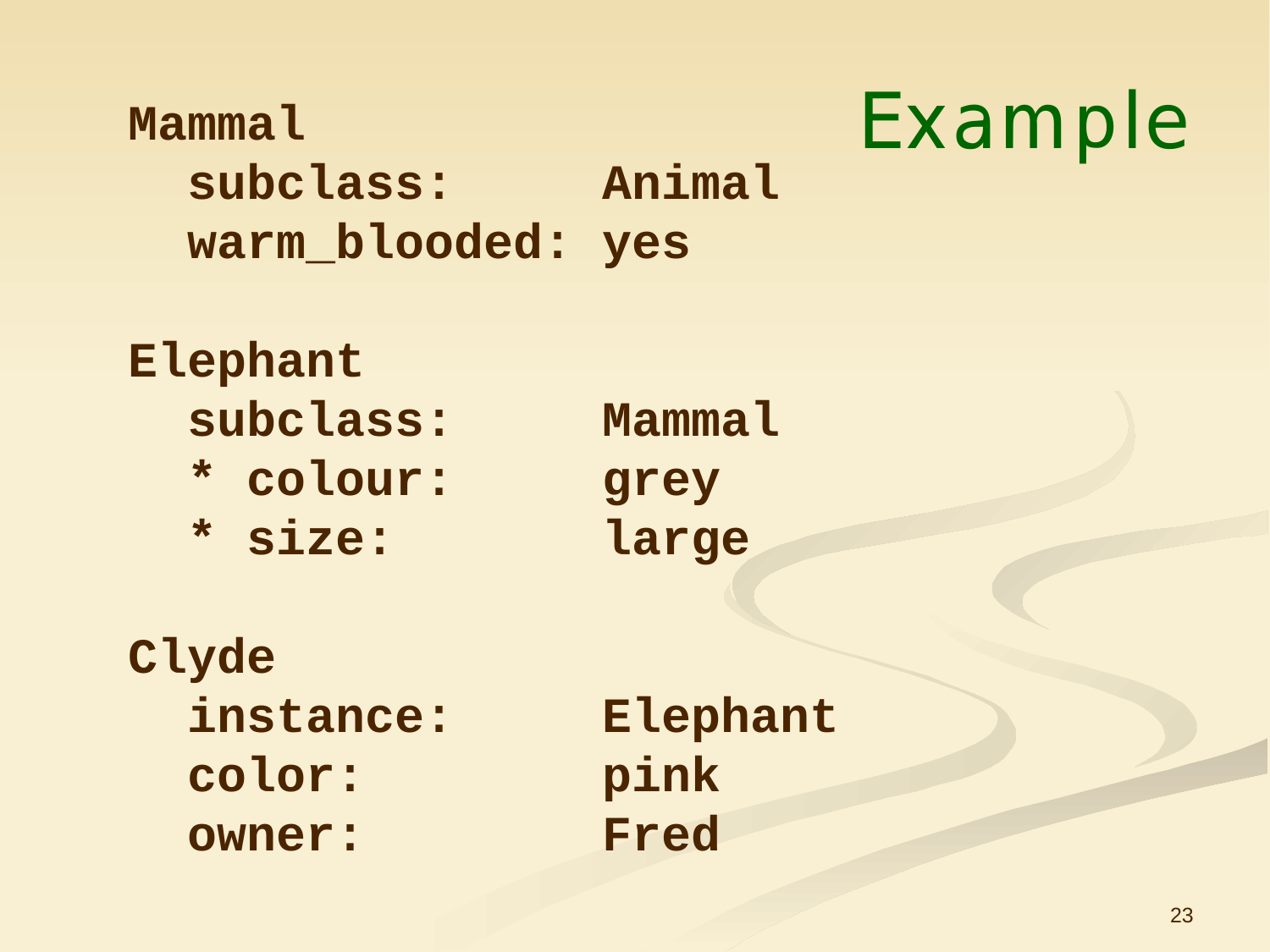

# Example
Mammal
  subclass:     Animal
  warm_blooded: yes

Elephant
  subclass:     Mammal
  * colour:     grey
  * size:       large

Clyde
  instance:     Elephant
  color:        pink
  owner:        Fred
23